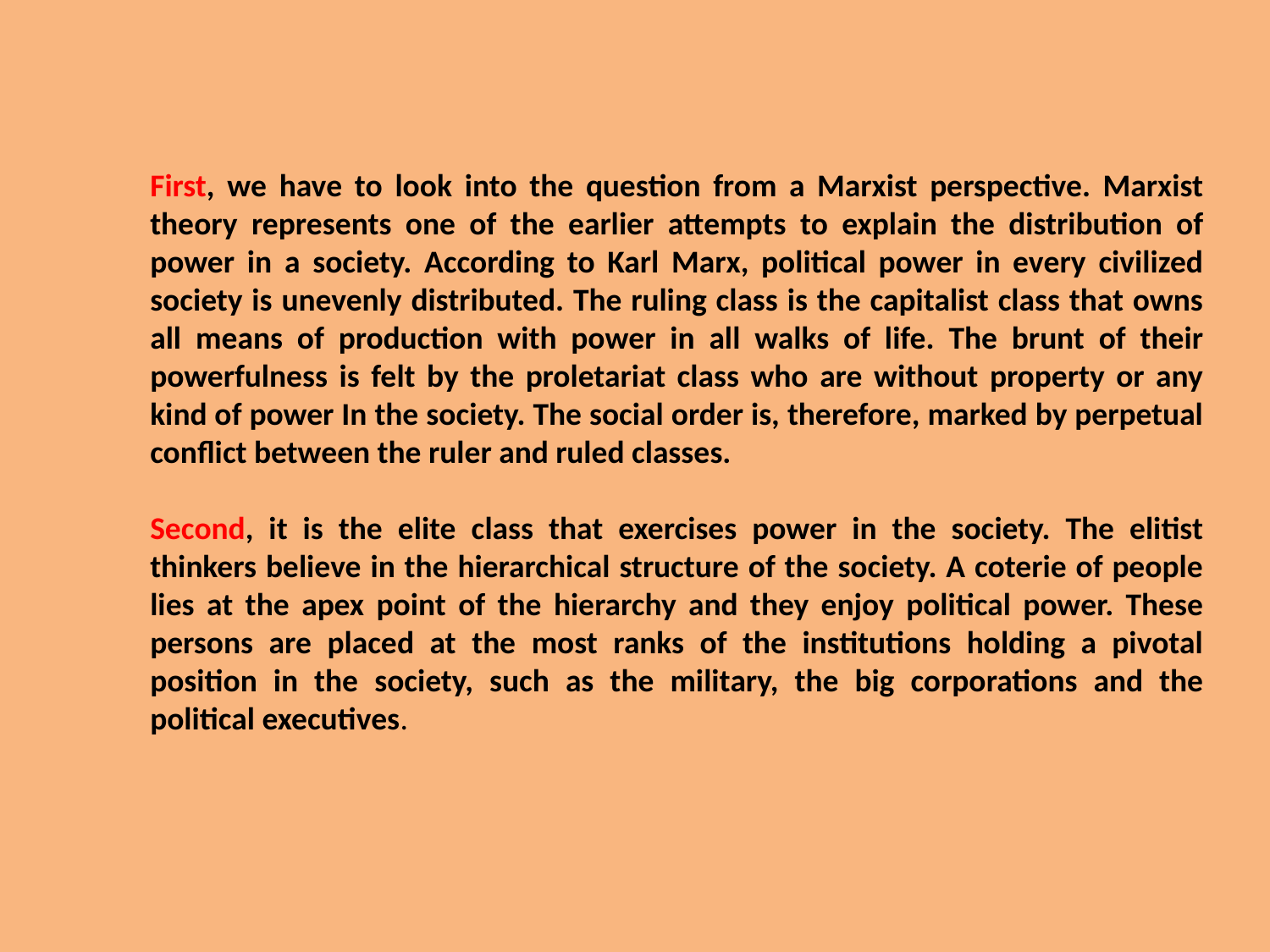

First, we have to look into the question from a Marxist perspective. Marxist theory represents one of the earlier attempts to explain the distribution of power in a society. According to Karl Marx, political power in every civilized society is unevenly distributed. The ruling class is the capitalist class that owns all means of production with power in all walks of life. The brunt of their powerfulness is felt by the proletariat class who are without property or any kind of power In the society. The social order is, therefore, marked by perpetual conflict between the ruler and ruled classes.

Second, it is the elite class that exercises power in the society. The elitist thinkers believe in the hierarchical structure of the society. A coterie of people lies at the apex point of the hierarchy and they enjoy political power. These persons are placed at the most ranks of the institutions holding a pivotal position in the society, such as the military, the big corporations and the political executives.